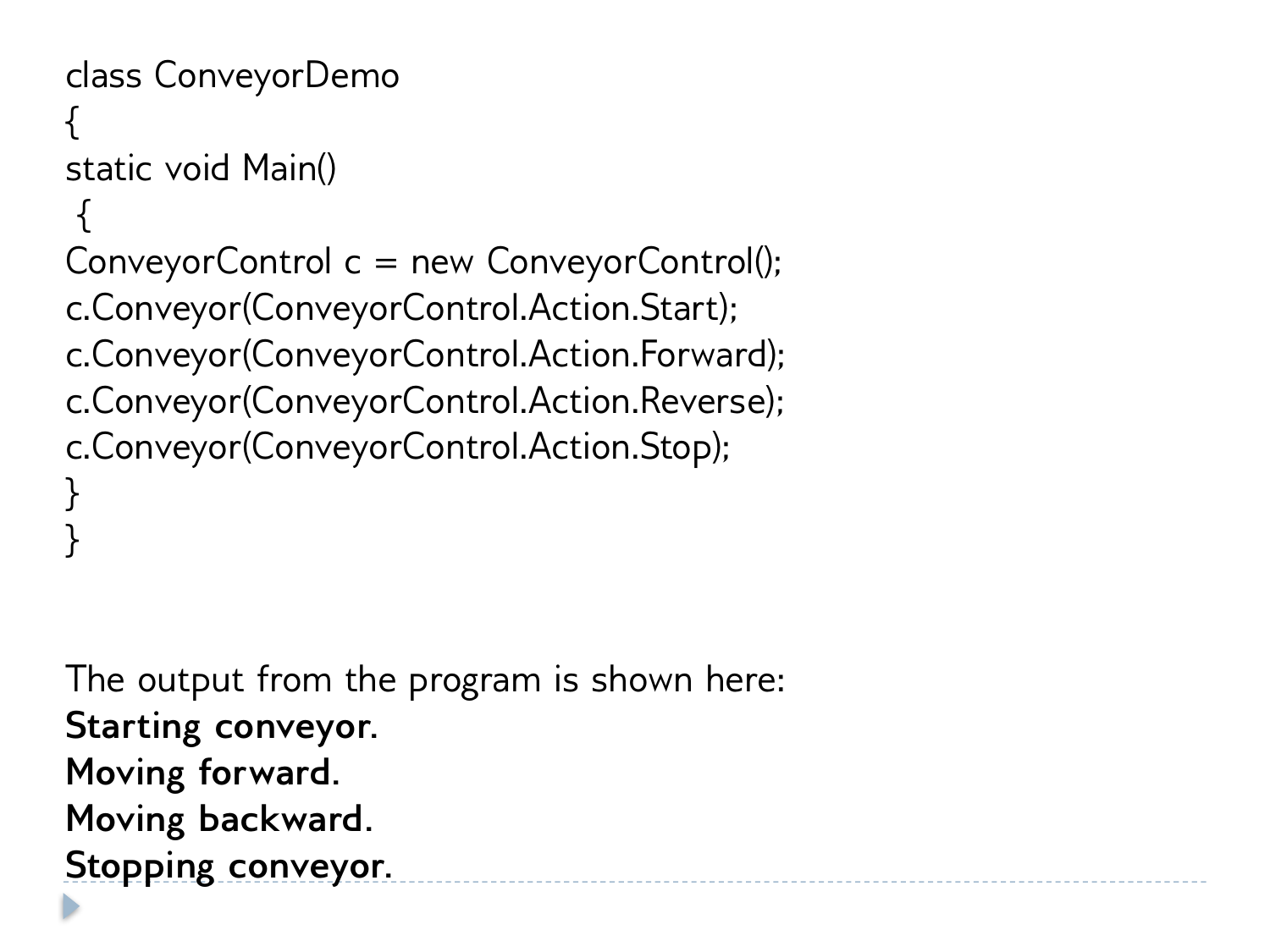

class ConveyorDemo
{
static void Main()
 {
ConveyorControl c = new ConveyorControl();
c.Conveyor(ConveyorControl.Action.Start);
c.Conveyor(ConveyorControl.Action.Forward);
c.Conveyor(ConveyorControl.Action.Reverse);
c.Conveyor(ConveyorControl.Action.Stop);
}
}

The output from the program is shown here:
Starting conveyor.
Moving forward.
Moving backward.
Stopping conveyor.